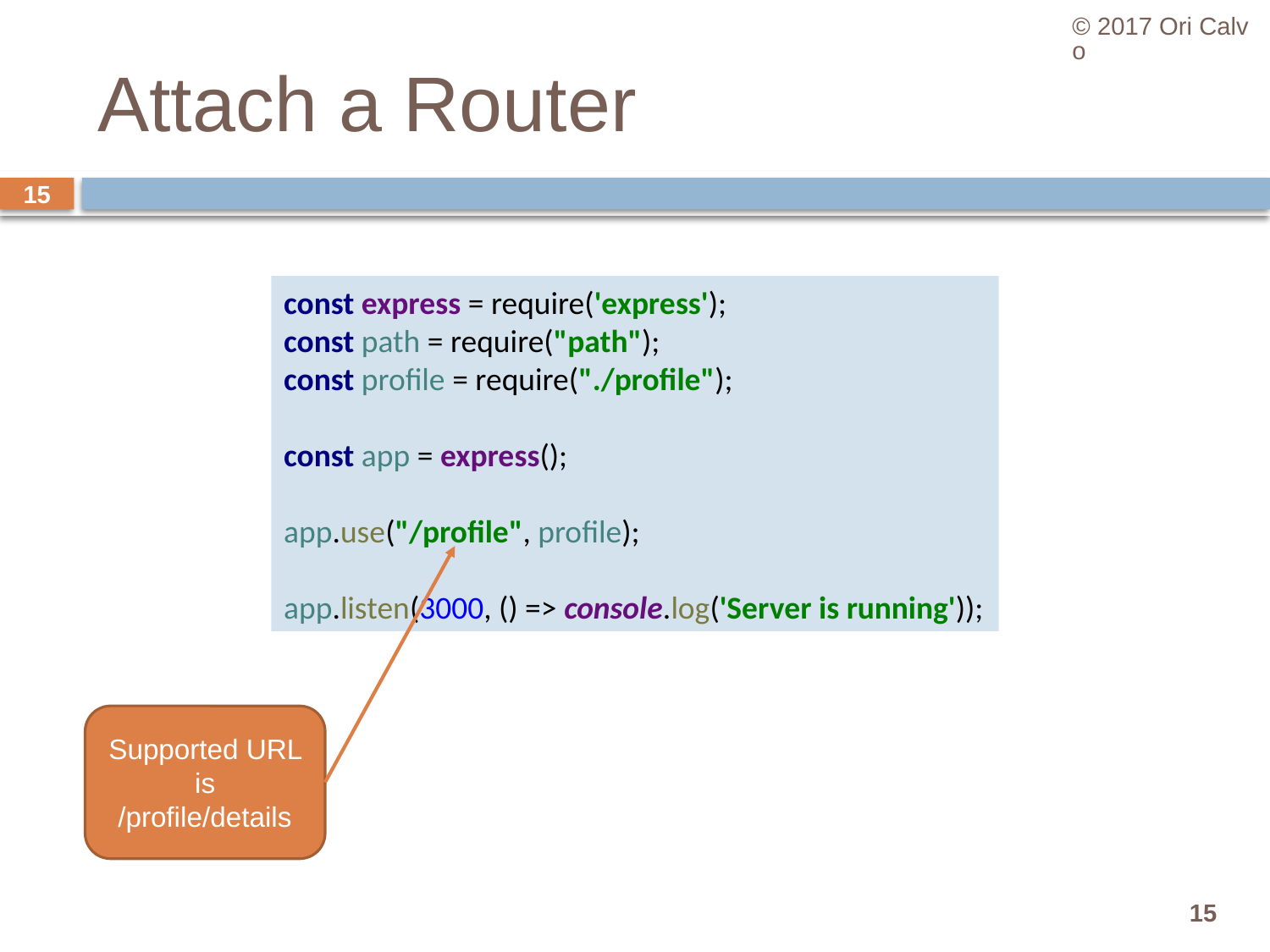

© 2017 Ori Calvo
# Attach a Router
15
const express = require('express');
const path = require("path");
const profile = require("./profile");
const app = express();
app.use("/profile", profile);
app.listen(3000, () => console.log('Server is running'));
Supported URL is /profile/details